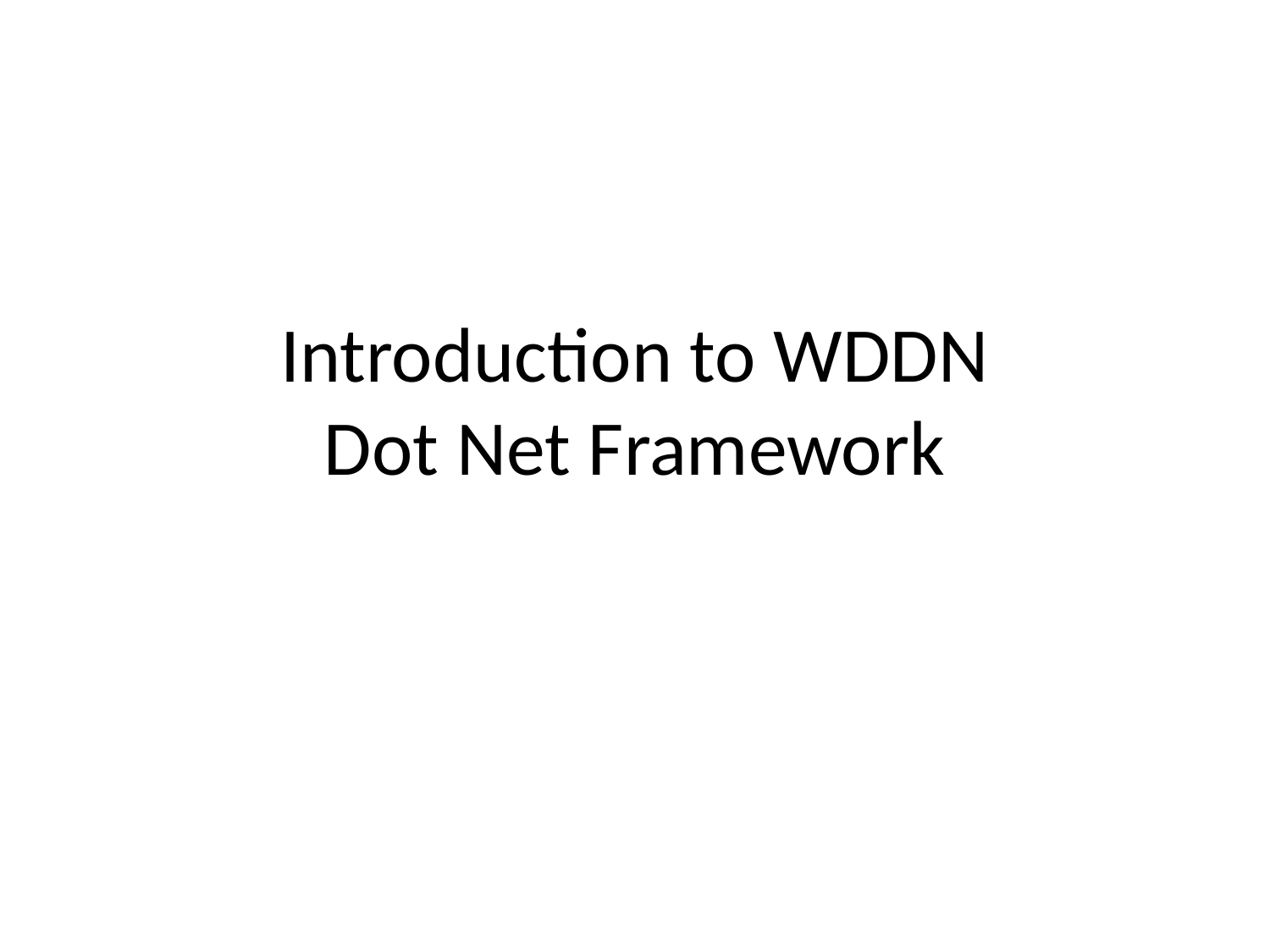

# Introduction to WDDN Dot Net Framework